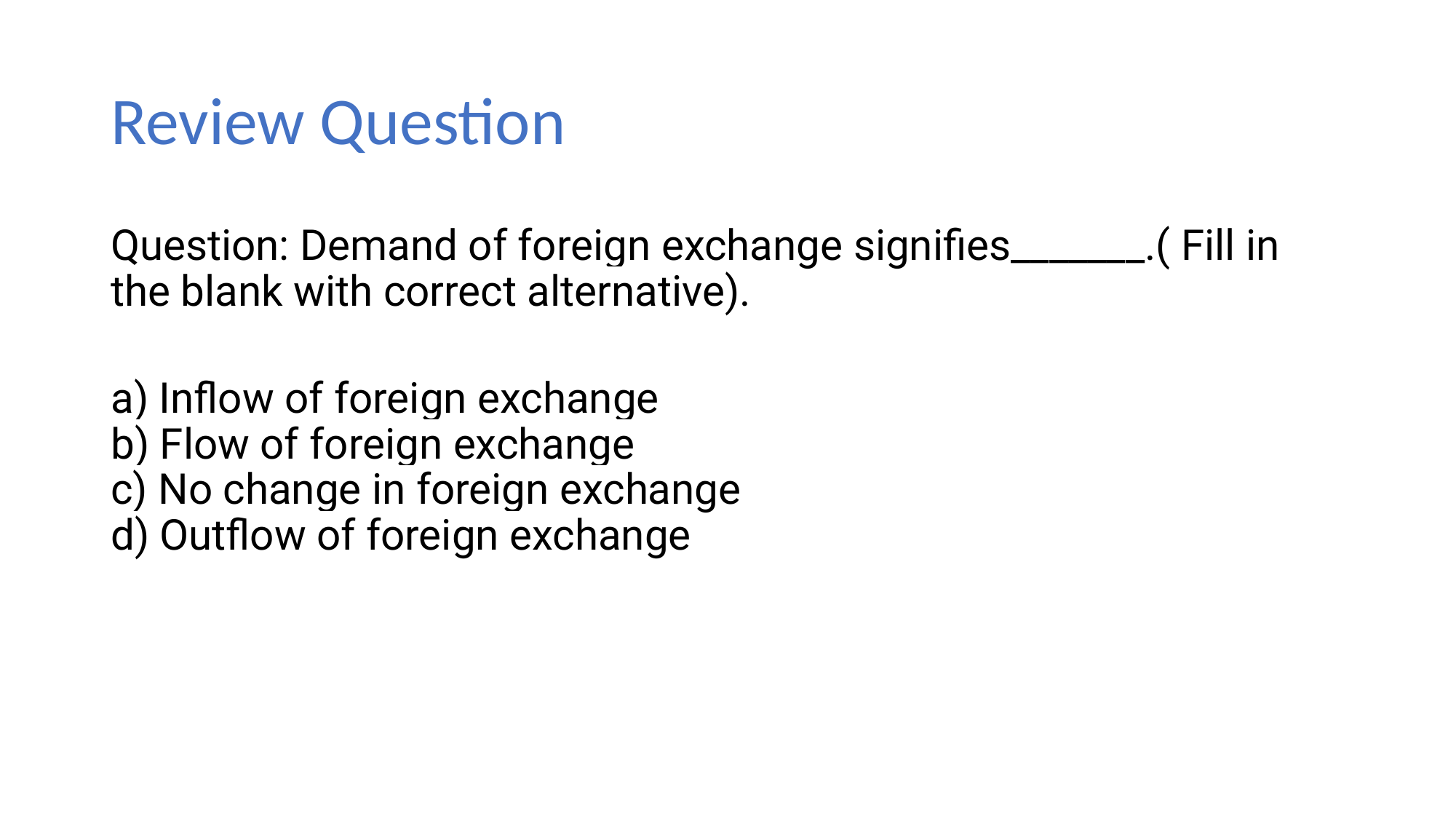

# Review Question
Question: Demand of foreign exchange signifies_______.( Fill in the blank with correct alternative).
a) Inflow of foreign exchange
b) Flow of foreign exchange
c) No change in foreign exchange
d) Outflow of foreign exchange